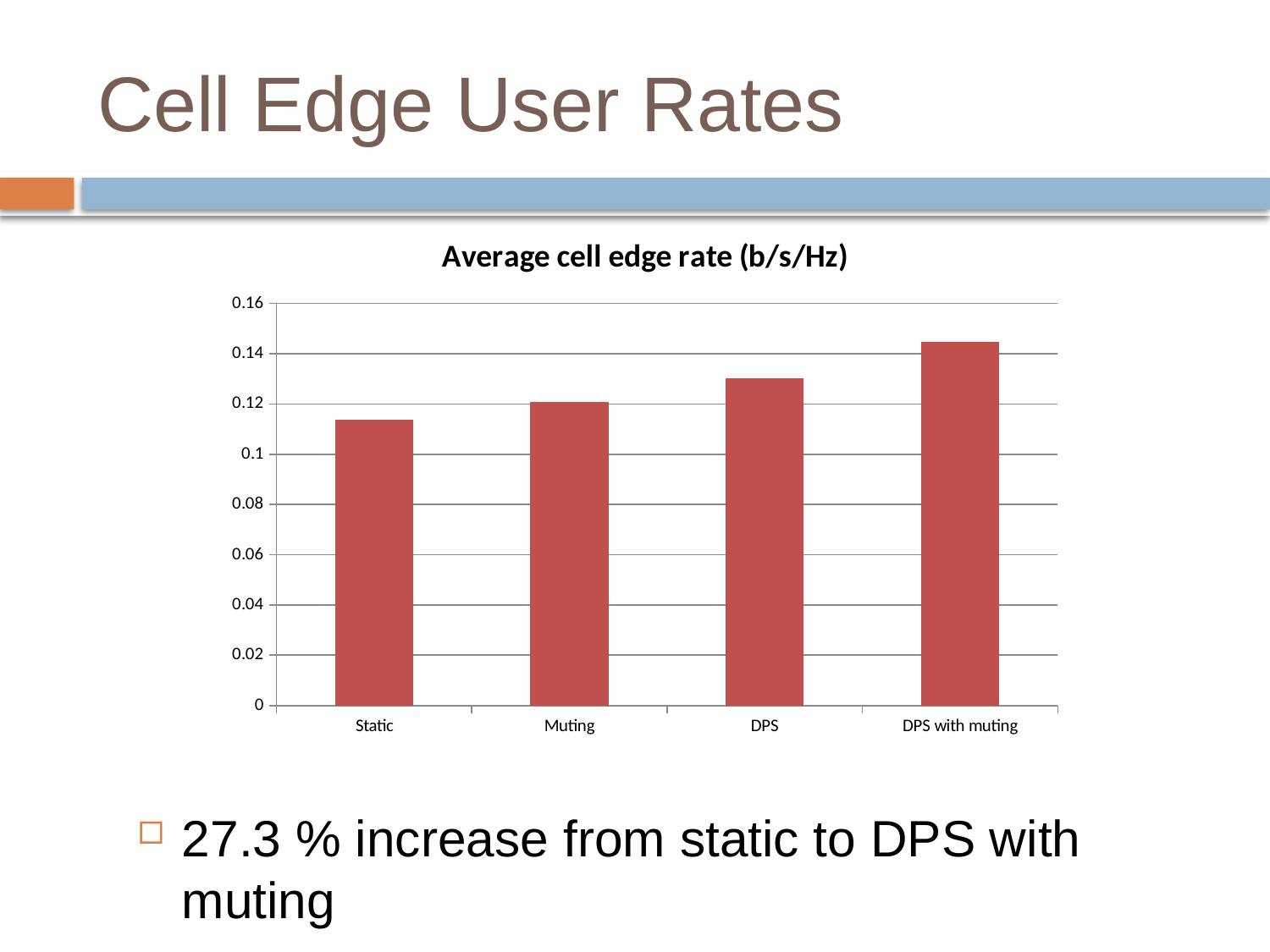

# Cell Edge User Rates

### Chart:

| Category | Average cell edge rate (b/s/Hz) |
|---|---|
| Static | 0.11360000000000002 |
| Muting | 0.12070000000000002 |
| DPS | 0.1301 |
| DPS with muting | 0.1446 |
27.3 % increase from static to DPS with muting